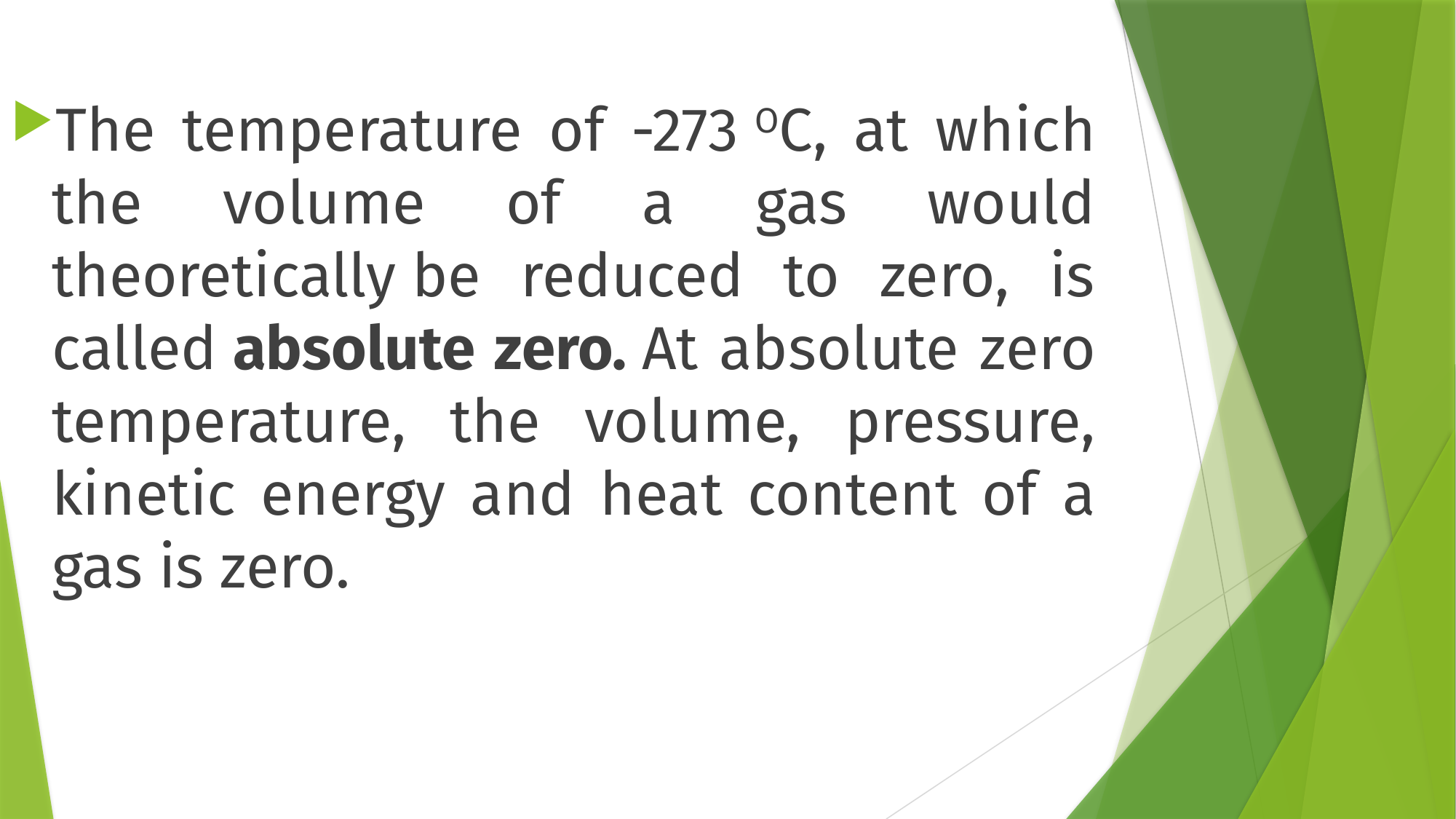

The temperature of -273 OC, at which the volume of a gas would theoretically be reduced to zero, is called absolute zero. At absolute zero temperature, the volume, pressure, kinetic energy and heat content of a gas is zero.